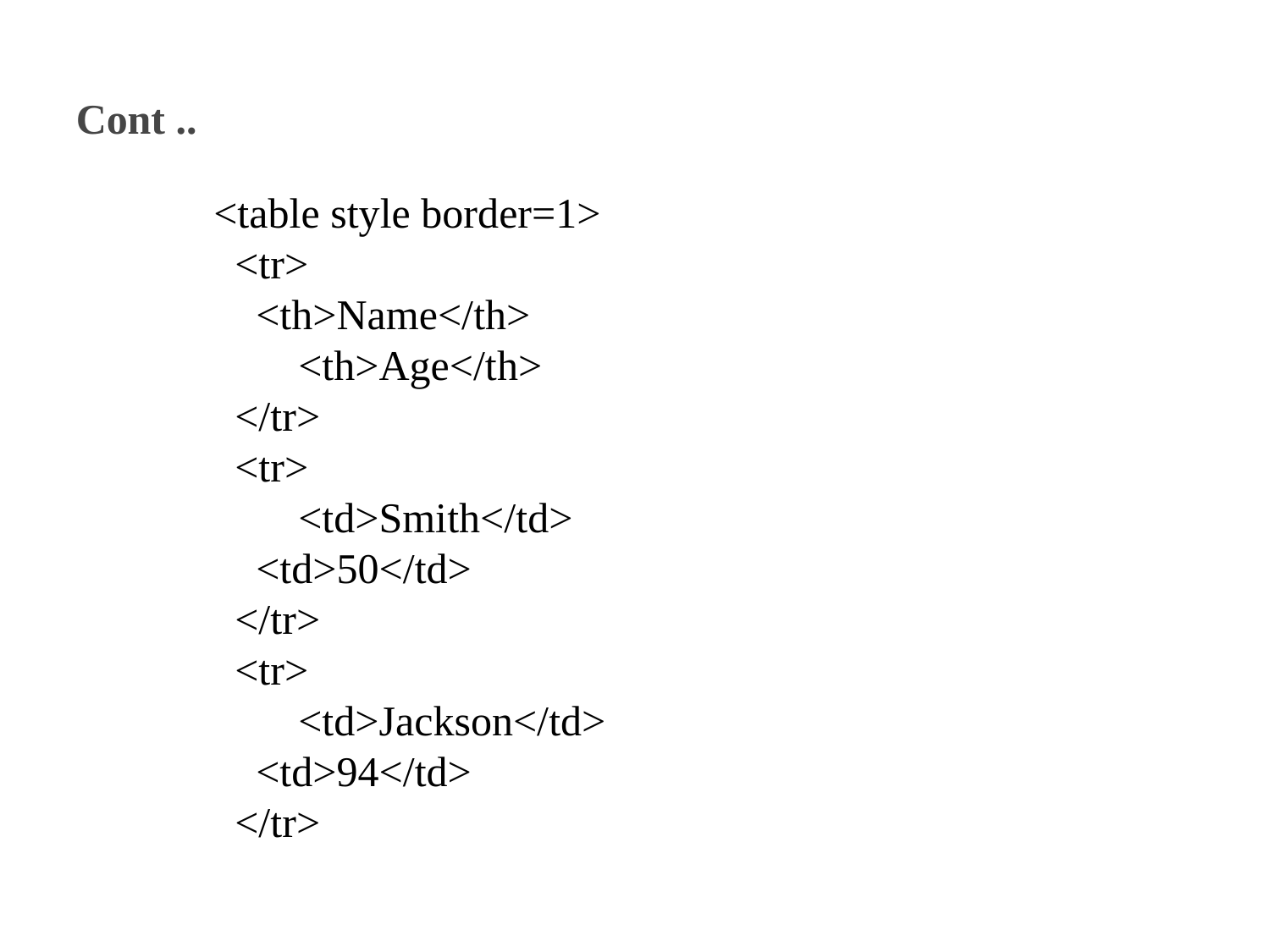

Cont ..
<table style border=1>
  <tr>
    <th>Name</th>
        <th>Age</th>
  </tr>
  <tr>
        <td>Smith</td>
    <td>50</td>
  </tr>
  <tr>
        <td>Jackson</td>
    <td>94</td>
  </tr>